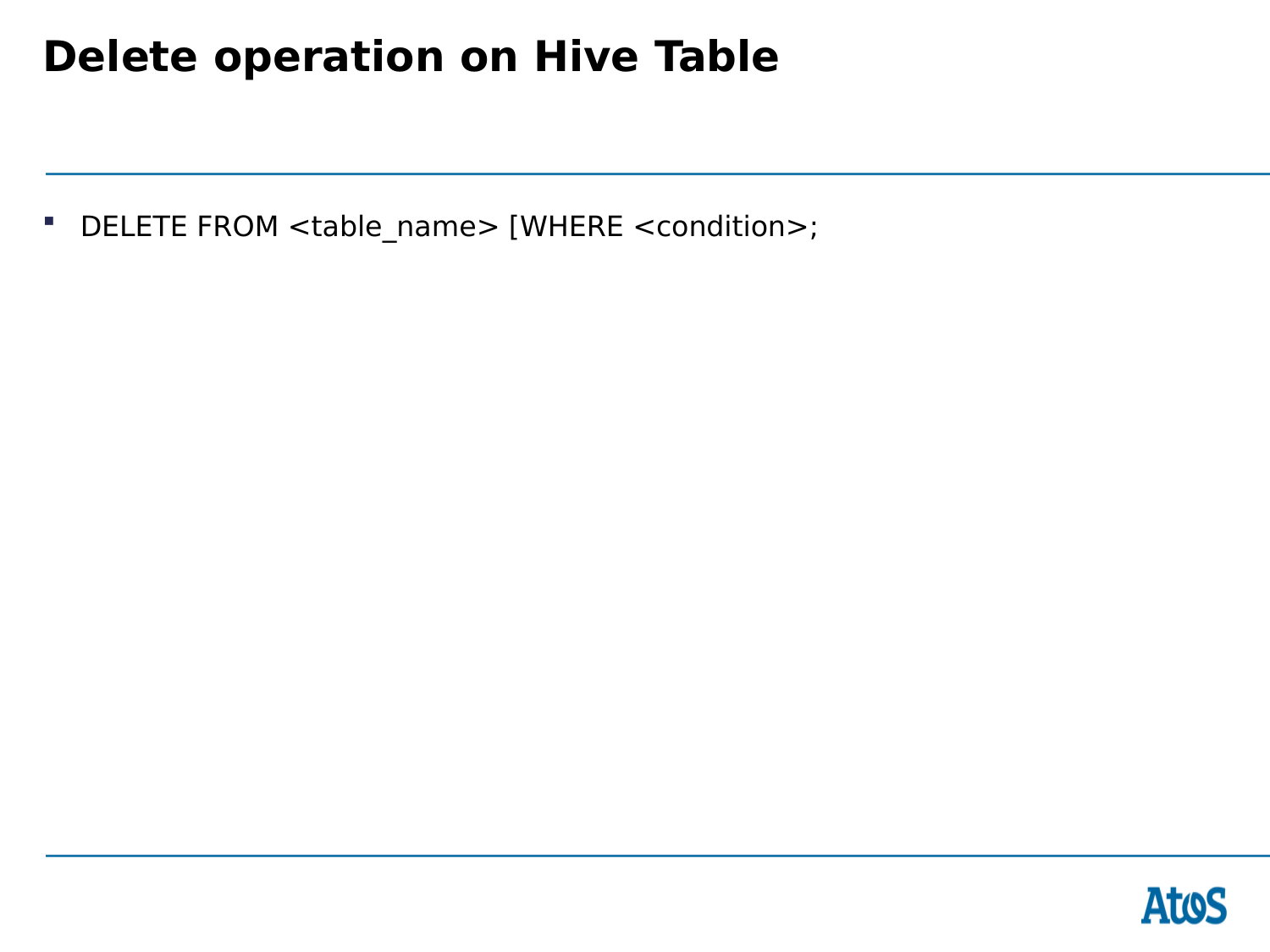

# Delete operation on Hive Table
DELETE FROM <table_name> [WHERE <condition>;